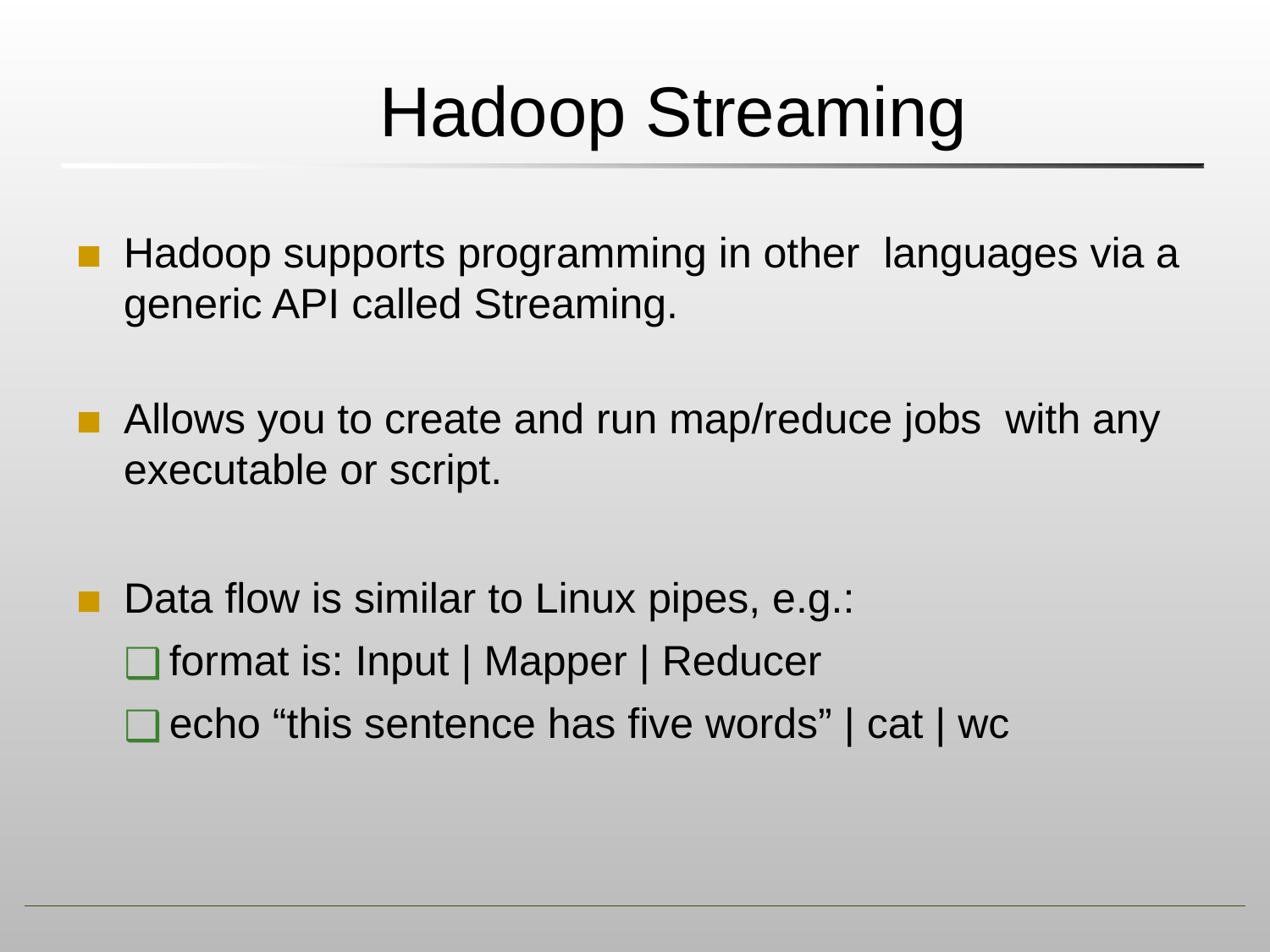

# Hadoop Streaming

Hadoop supports programming in other  languages via a generic API called Streaming.

Allows you to create and run map/reduce jobs  with any executable or script.

Data flow is similar to Linux pipes, e.g.:
format is: Input | Mapper | Reducer
echo “this sentence has five words” | cat | wc